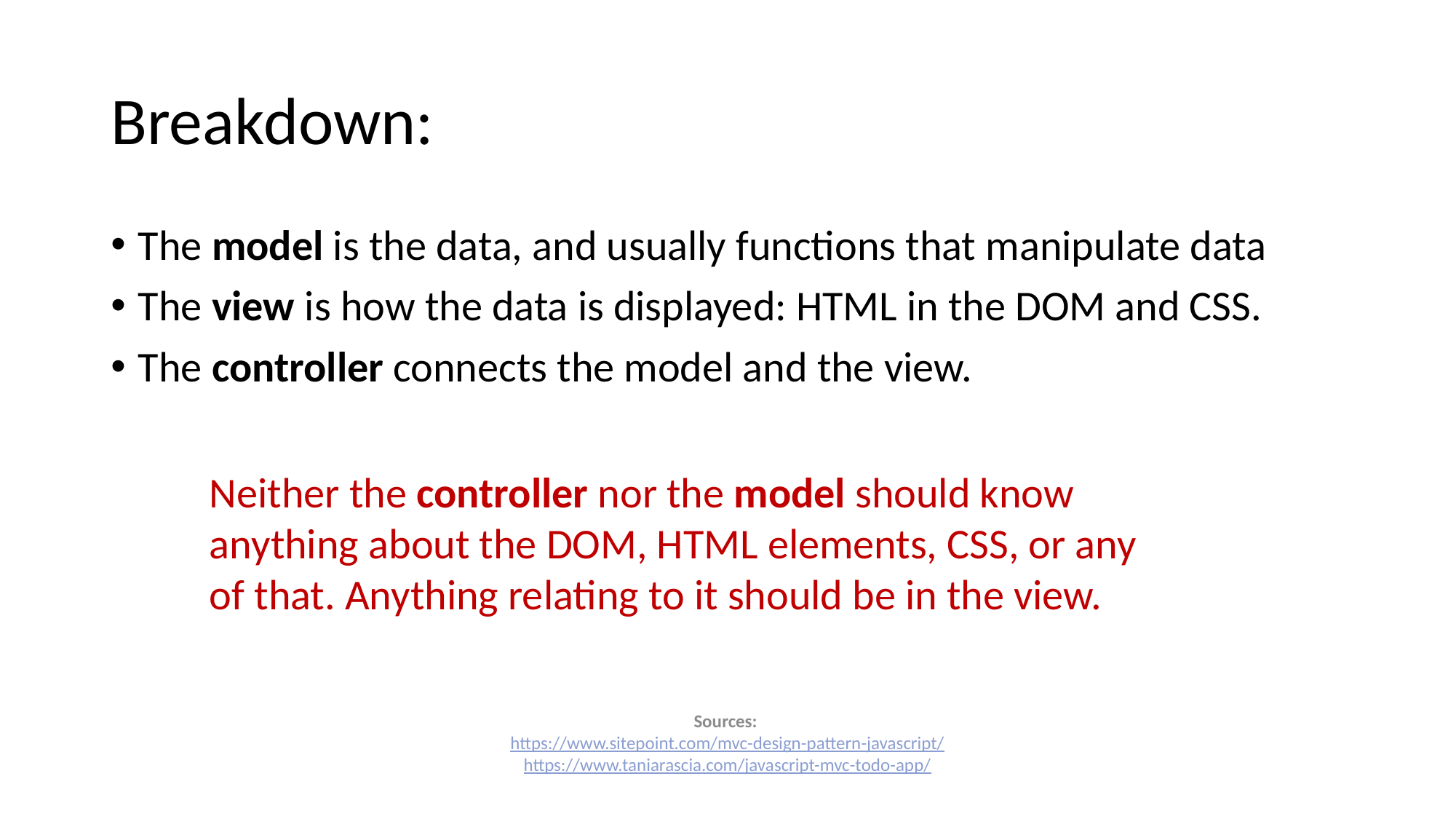

# Breakdown:
The model is the data, and usually functions that manipulate data
The view is how the data is displayed: HTML in the DOM and CSS.
The controller connects the model and the view.

Neither the controller nor the model should know anything about the DOM, HTML elements, CSS, or any of that. Anything relating to it should be in the view.
Sources:
https://www.sitepoint.com/mvc-design-pattern-javascript/
https://www.taniarascia.com/javascript-mvc-todo-app/